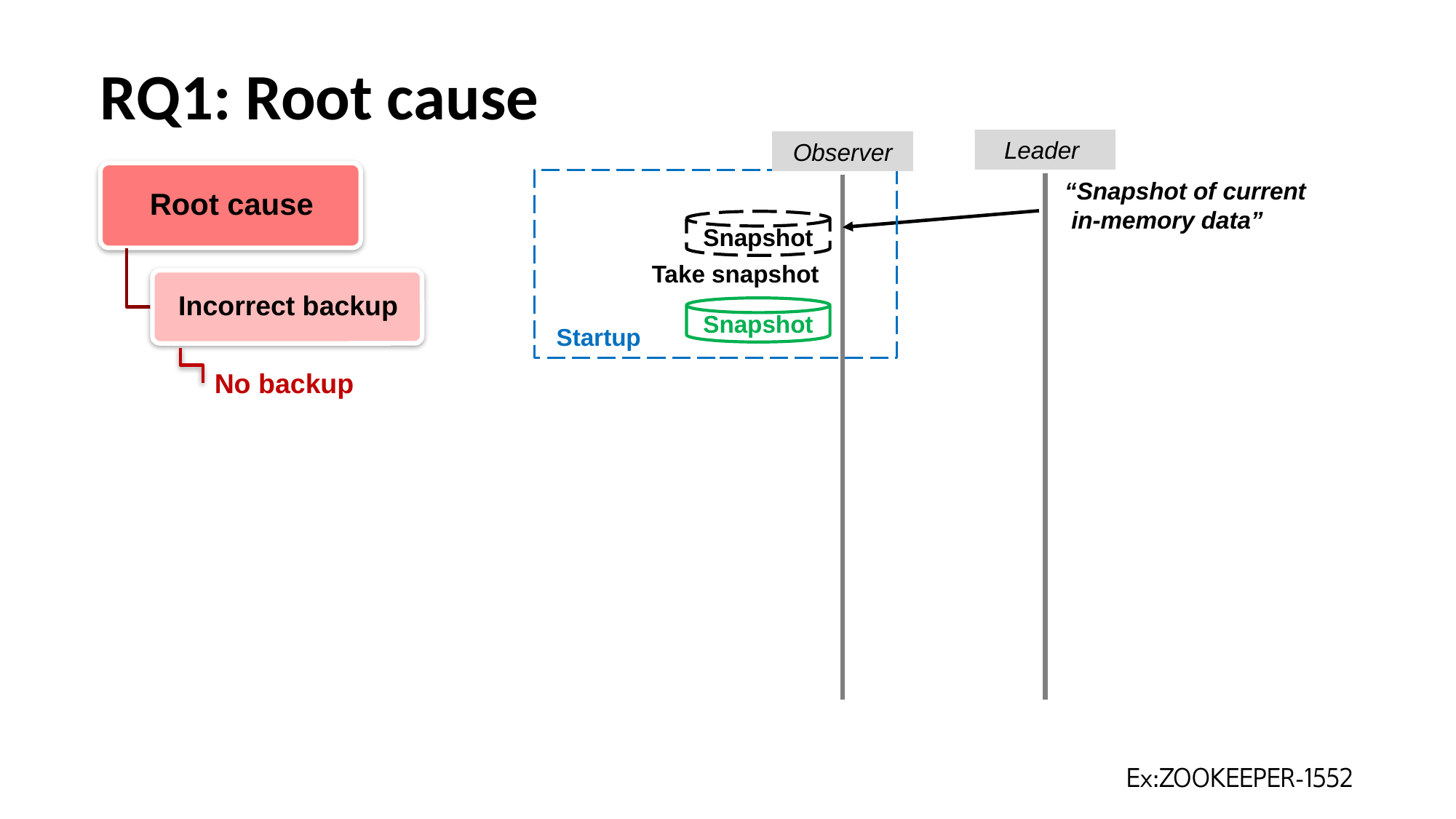

# RQ1: Root cause
Leader
Observer
Root cause
Incorrect backup

“Snapshot of current
 in-memory data”
Snapshot
Take snapshot
Snapshot
Startup
No backup
Ex:ZOOKEEPER-1552